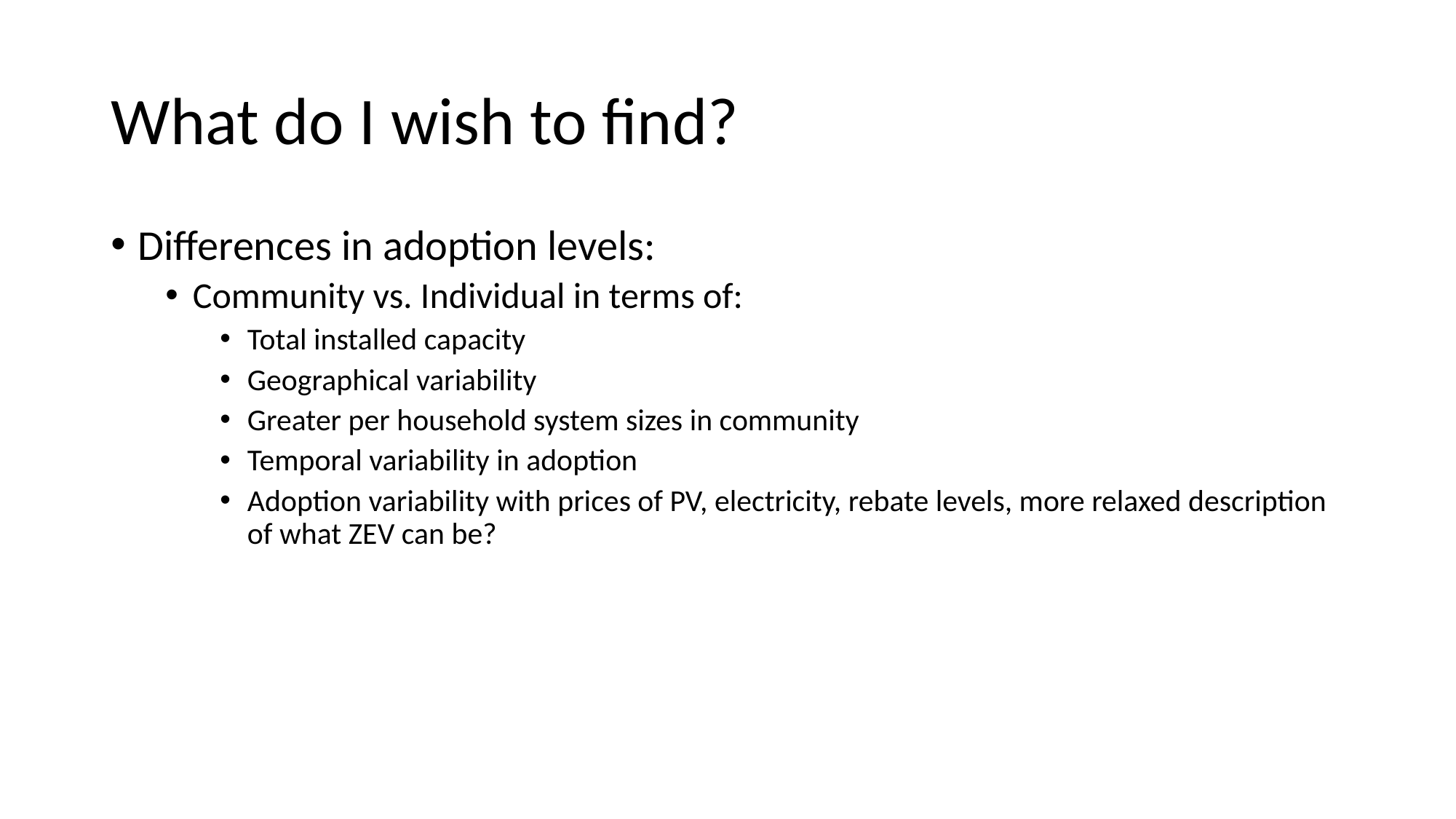

# What do I wish to find?
Differences in adoption levels:
Community vs. Individual in terms of:
Total installed capacity
Geographical variability
Greater per household system sizes in community
Temporal variability in adoption
Adoption variability with prices of PV, electricity, rebate levels, more relaxed description of what ZEV can be?